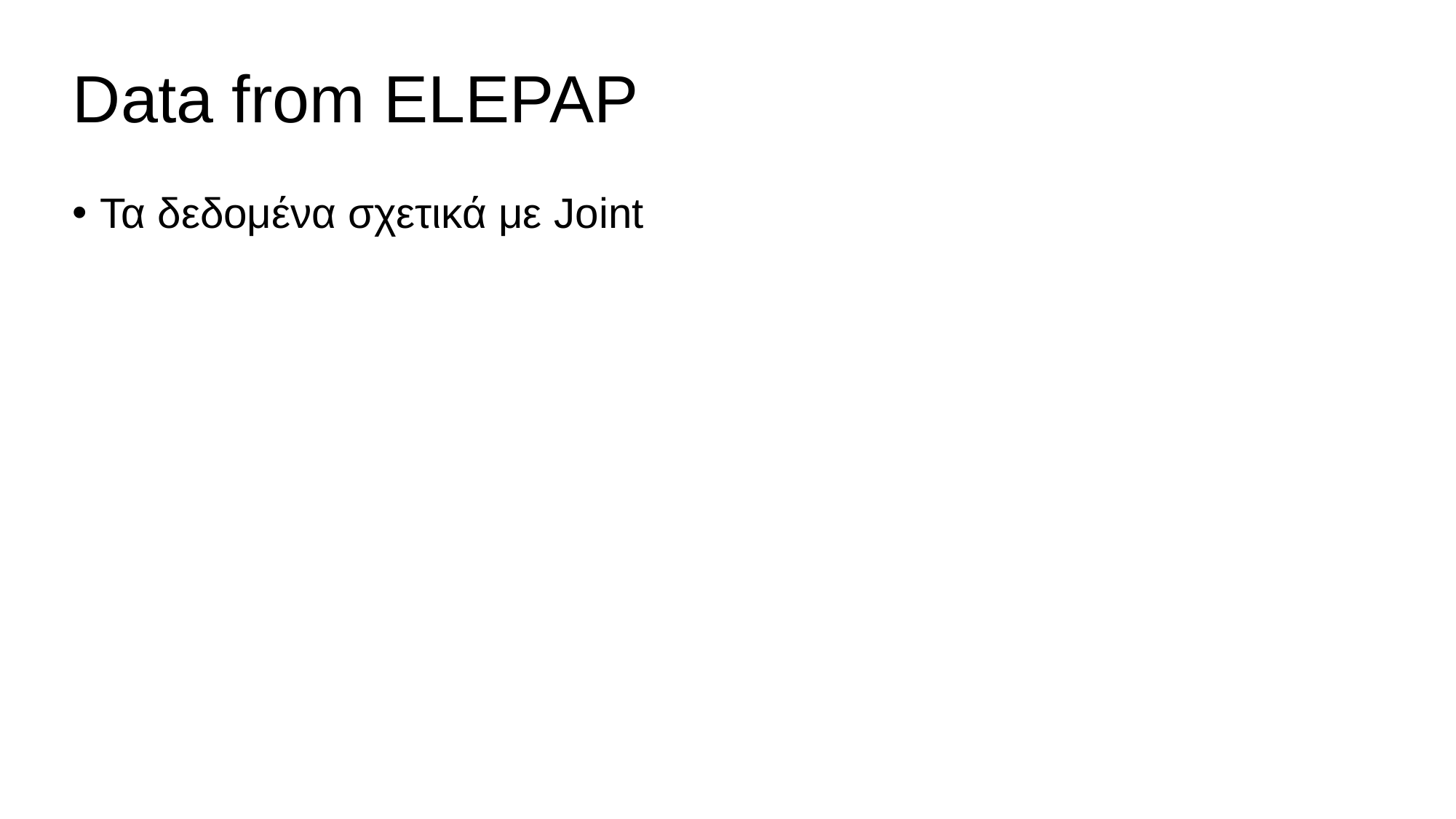

# Data from ELEPAP
Τα δεδομένα σχετικά με Joint